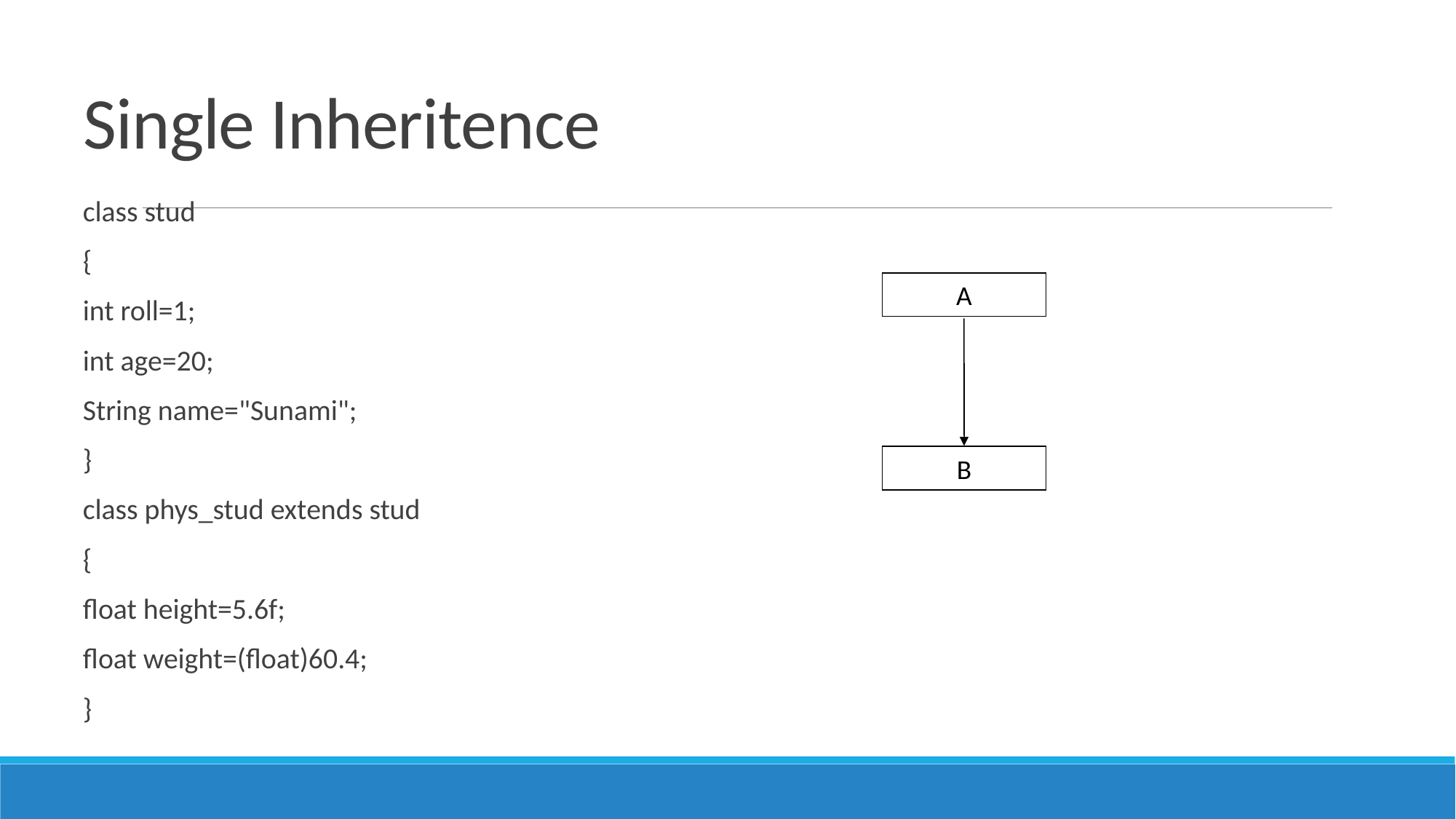

# Single Inheritence
class stud
{
int roll=1;
int age=20;
String name="Sunami";
}
class phys_stud extends stud
{
float height=5.6f;
float weight=(float)60.4;
}
A

B